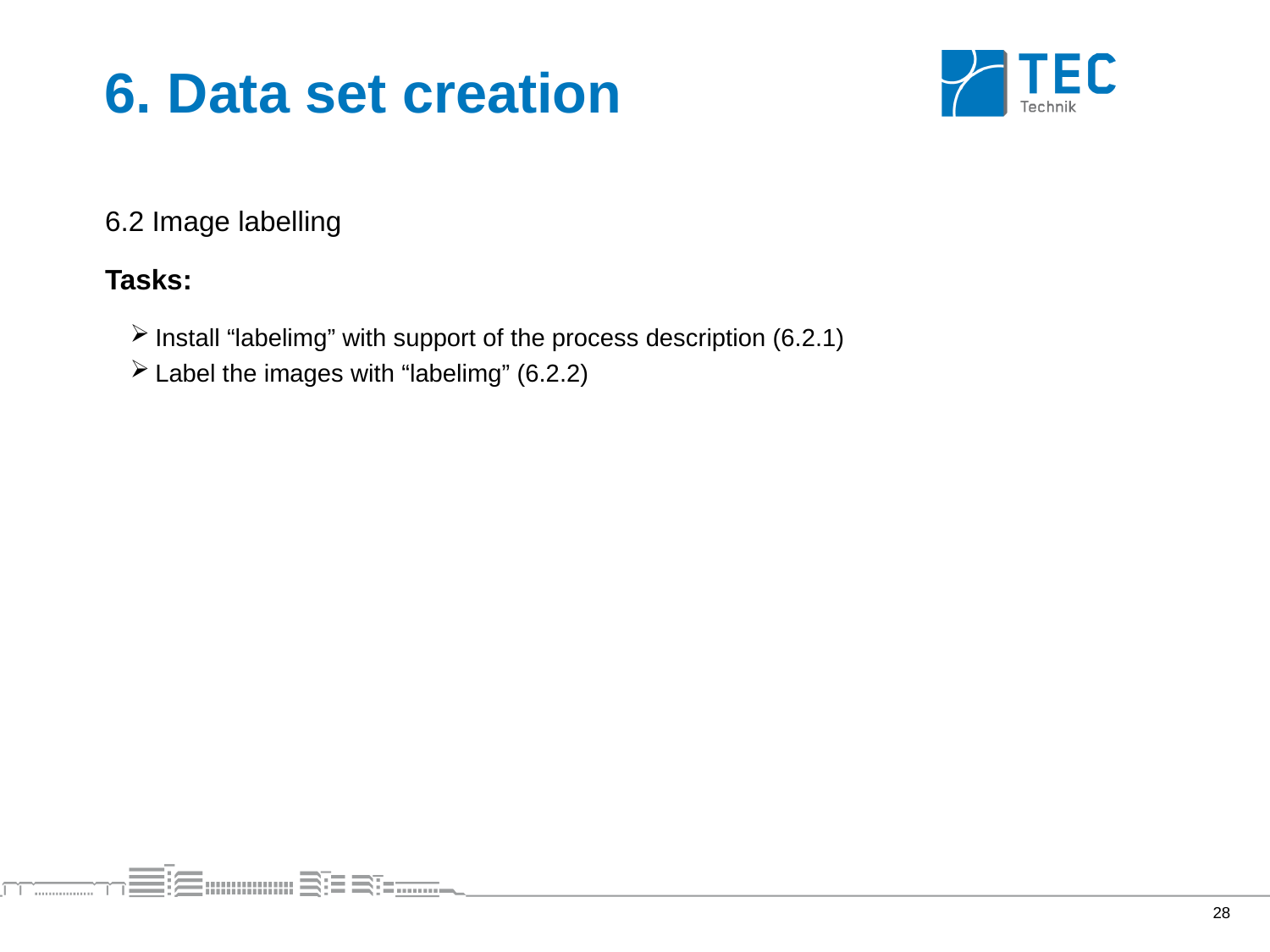

# 6. Data set creation
6.2 Image labelling
Tasks:
Install “labelimg” with support of the process description (6.2.1)
Label the images with “labelimg” (6.2.2)